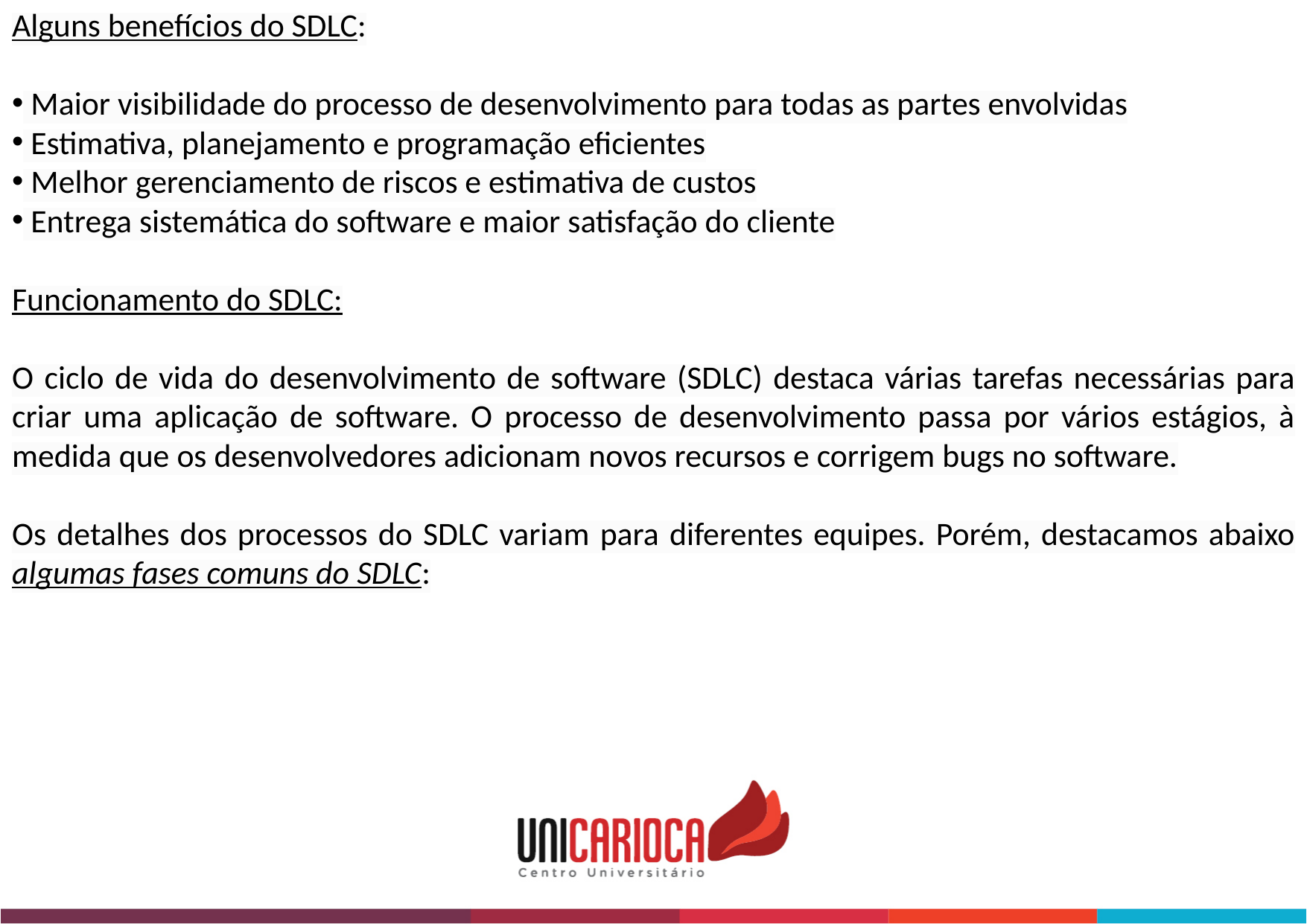

Alguns benefícios do SDLC:

 Maior visibilidade do processo de desenvolvimento para todas as partes envolvidas
 Estimativa, planejamento e programação eficientes
 Melhor gerenciamento de riscos e estimativa de custos
 Entrega sistemática do software e maior satisfação do cliente

Funcionamento do SDLC:

O ciclo de vida do desenvolvimento de software (SDLC) destaca várias tarefas necessárias para criar uma aplicação de software. O processo de desenvolvimento passa por vários estágios, à medida que os desenvolvedores adicionam novos recursos e corrigem bugs no software.

Os detalhes dos processos do SDLC variam para diferentes equipes. Porém, destacamos abaixo algumas fases comuns do SDLC: